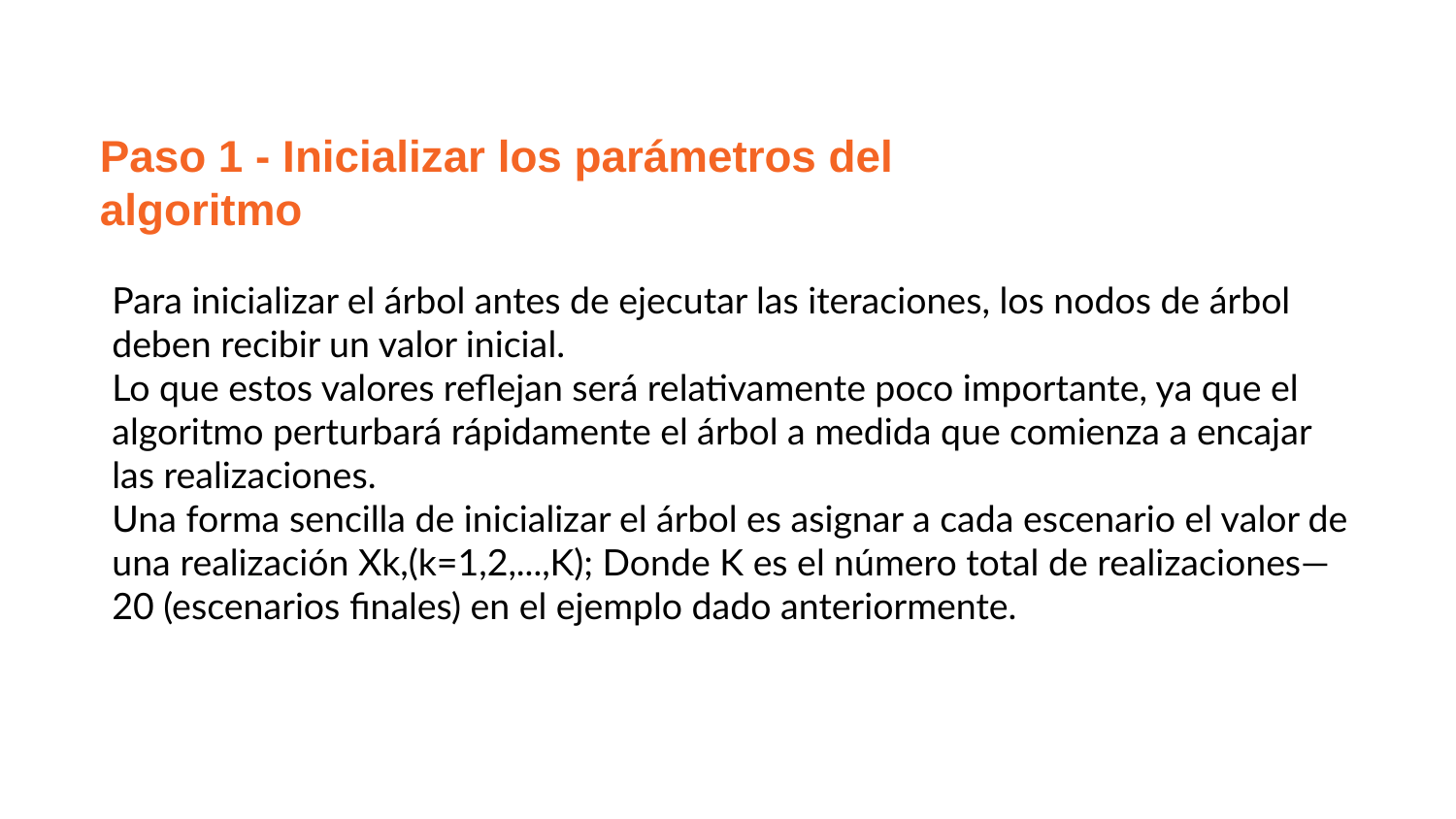

Paso 1 - Inicializar los parámetros del algoritmo
Para inicializar el árbol antes de ejecutar las iteraciones, los nodos de árbol deben recibir un valor inicial.
Lo que estos valores reflejan será relativamente poco importante, ya que el algoritmo perturbará rápidamente el árbol a medida que comienza a encajar las realizaciones.
Una forma sencilla de inicializar el árbol es asignar a cada escenario el valor de una realización Xk,(k=1,2,...,K); Donde K es el número total de realizaciones— 20 (escenarios finales) en el ejemplo dado anteriormente.